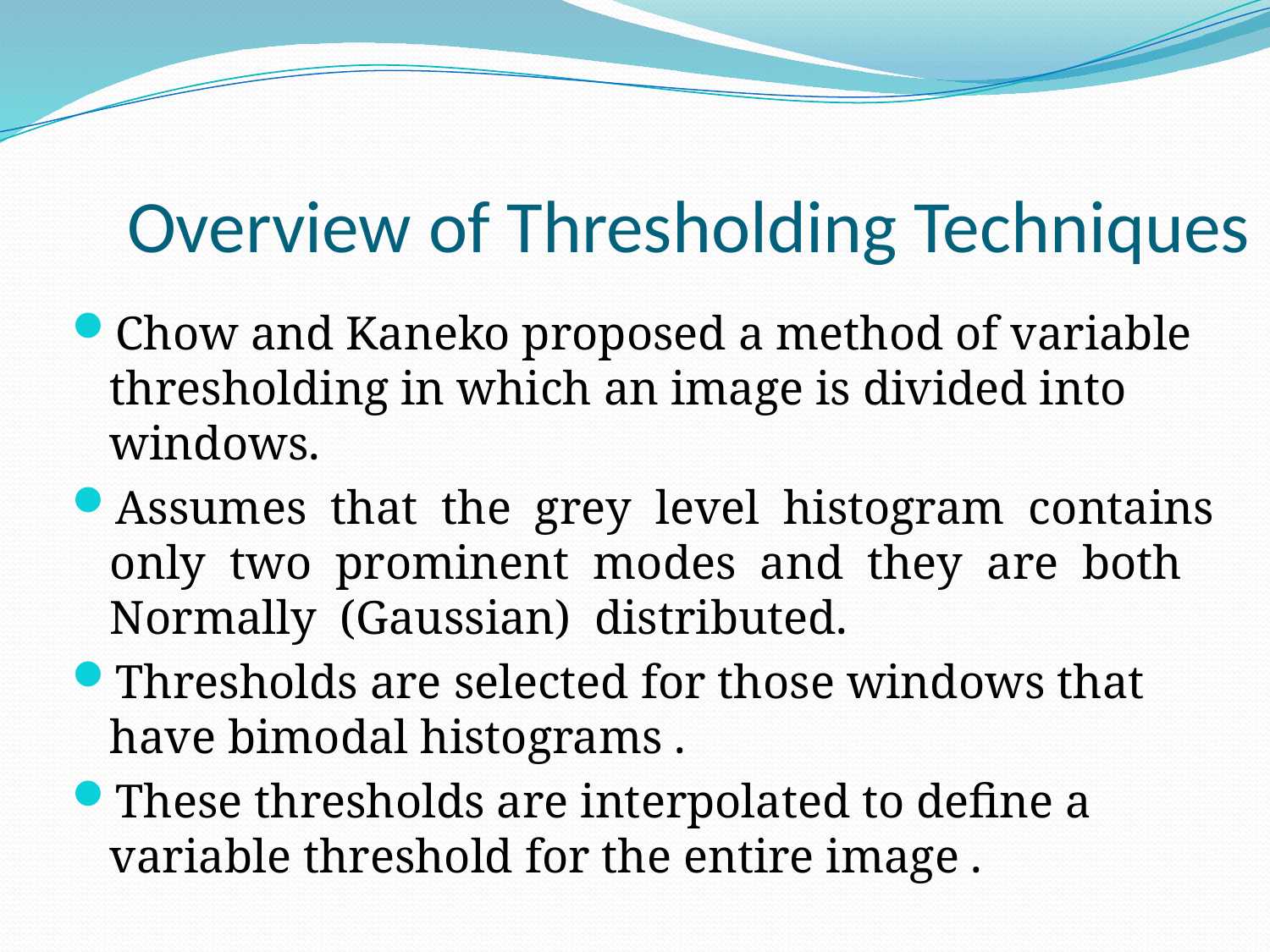

# Overview of Thresholding Techniques
Chow and Kaneko proposed a method of variable thresholding in which an image is divided into windows.
Assumes  that  the  grey  level  histogram  contains only  two  prominent  modes  and  they  are  both  Normally  (Gaussian)  distributed.
Thresholds are selected for those windows that have bimodal histograms .
These thresholds are interpolated to define a variable threshold for the entire image .